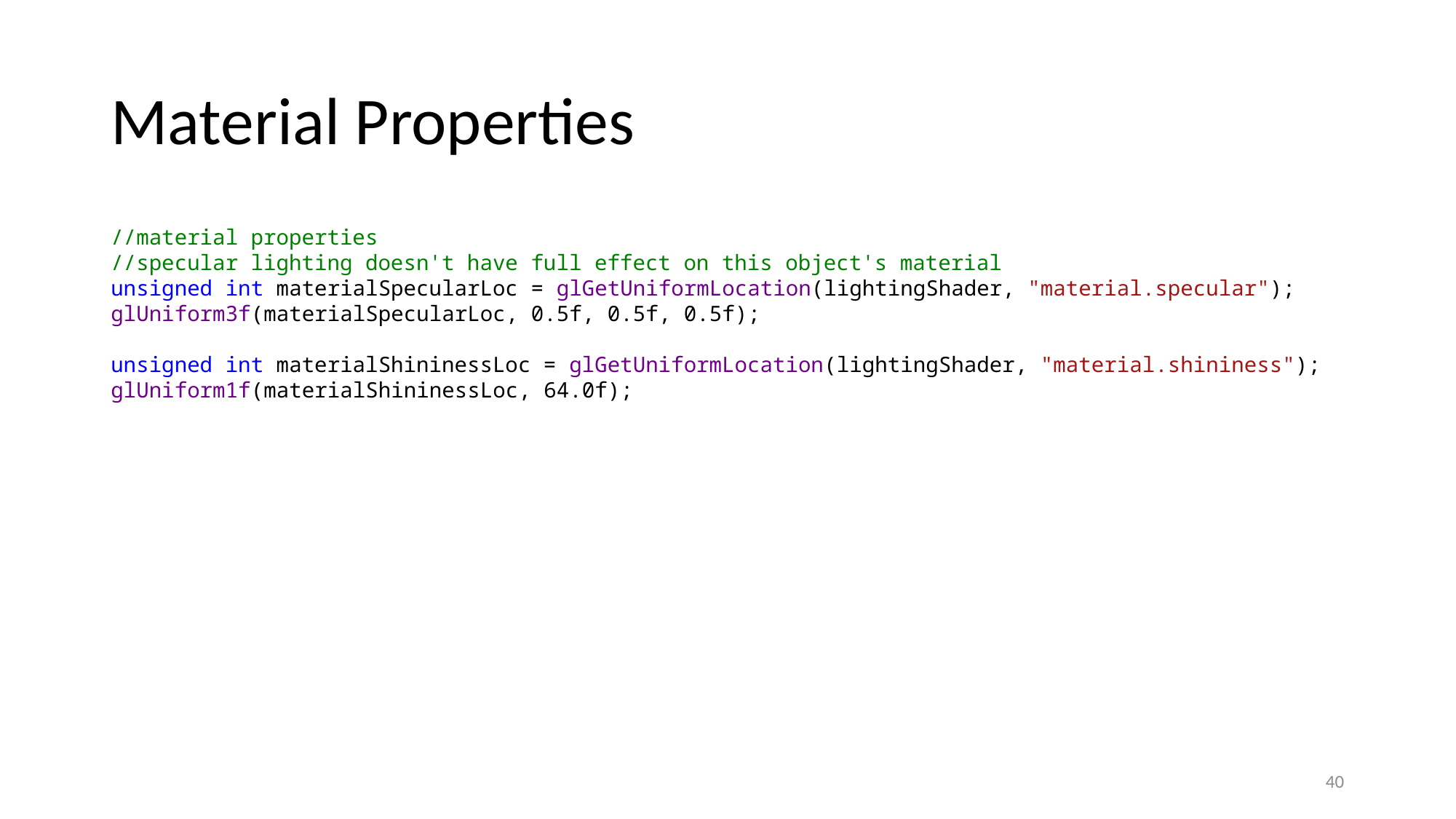

# Material Properties
//material properties
//specular lighting doesn't have full effect on this object's material
unsigned int materialSpecularLoc = glGetUniformLocation(lightingShader, "material.specular");
glUniform3f(materialSpecularLoc, 0.5f, 0.5f, 0.5f);

unsigned int materialShininessLoc = glGetUniformLocation(lightingShader, "material.shininess");
glUniform1f(materialShininessLoc, 64.0f);
40